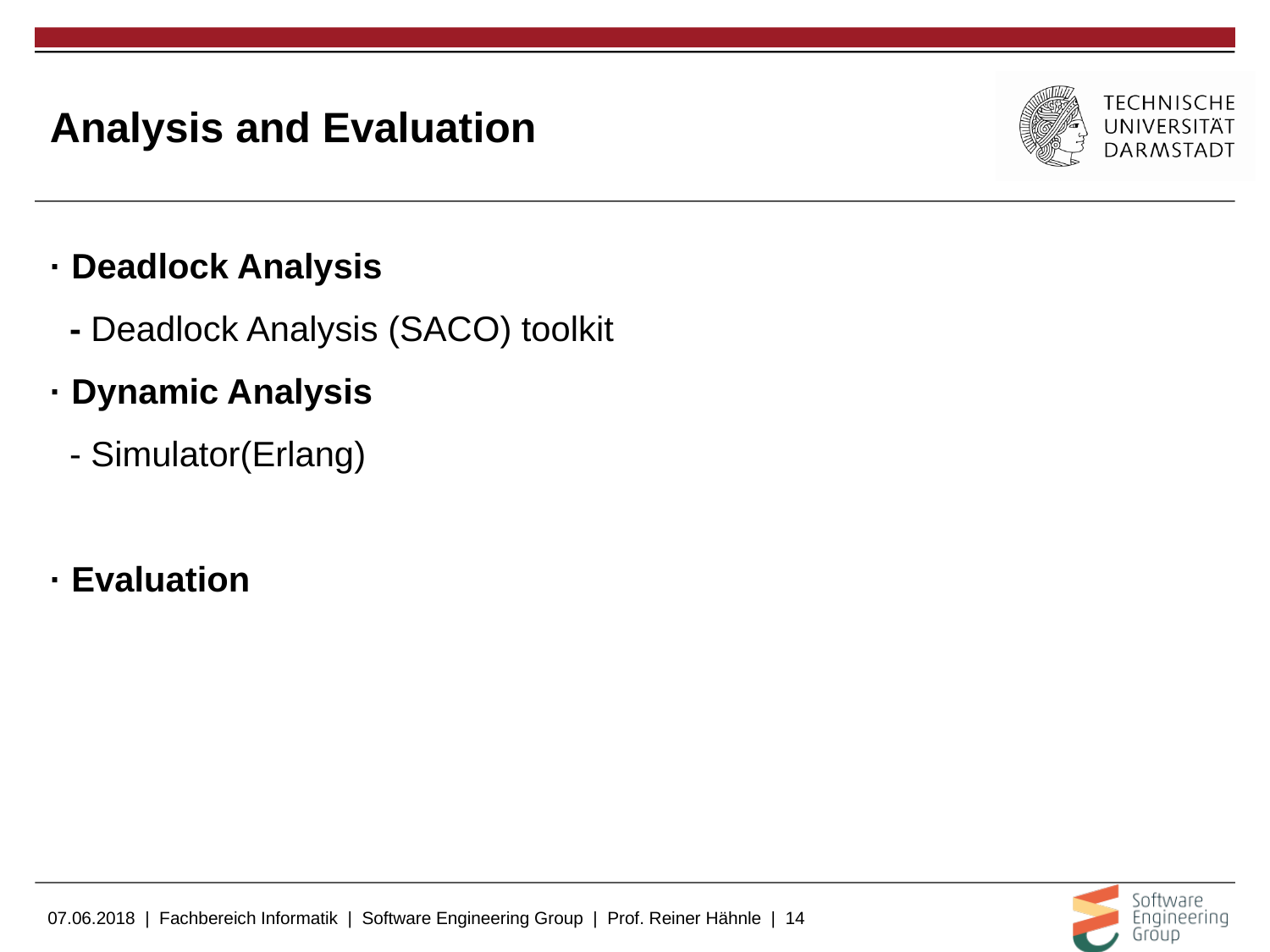

# Analysis and Evaluation
· Deadlock Analysis
  - Deadlock Analysis (SACO) toolkit
· Dynamic Analysis
  - Simulator(Erlang)

· Evaluation